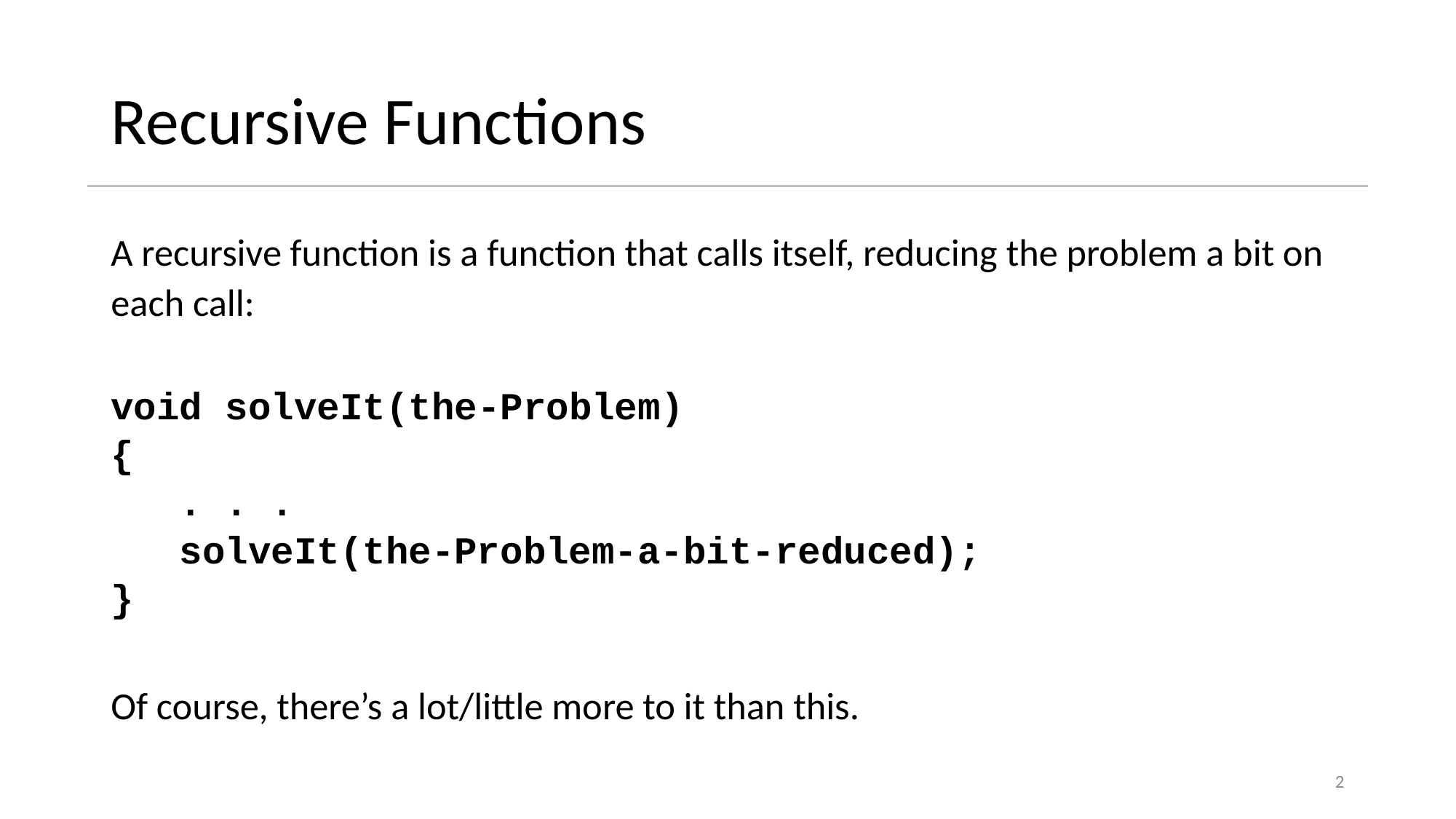

# Recursive Functions
A recursive function is a function that calls itself, reducing the problem a bit on each call:

void solveIt(the-Problem)
{
   . . .
   solveIt(the-Problem-a-bit-reduced);
}

Of course, there’s a lot/little more to it than this.
2